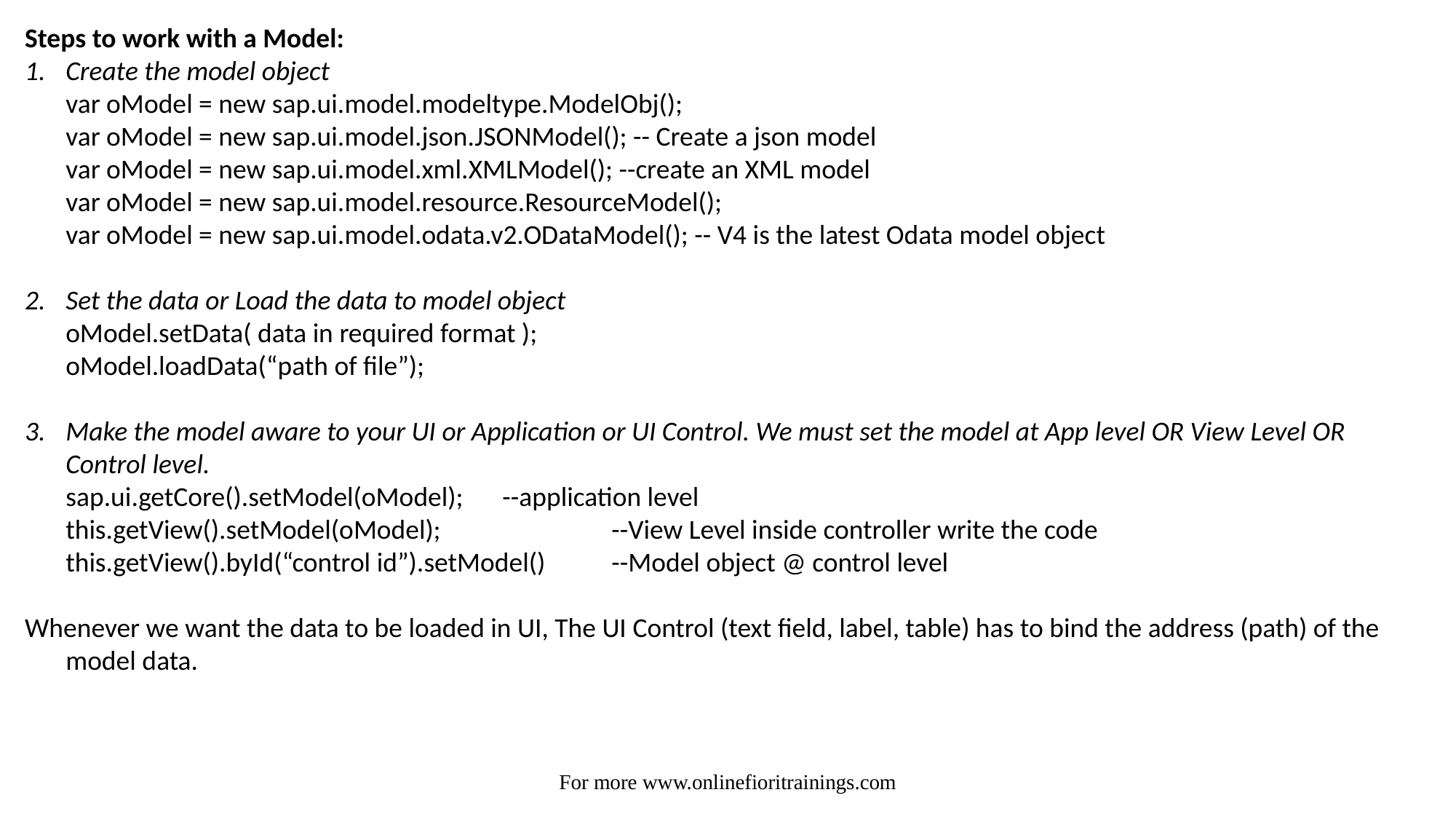

Steps to work with a Model:
Create the model object
	var oModel = new sap.ui.model.modeltype.ModelObj();
	var oModel = new sap.ui.model.json.JSONModel(); -- Create a json model
	var oModel = new sap.ui.model.xml.XMLModel(); --create an XML model
	var oModel = new sap.ui.model.resource.ResourceModel();
	var oModel = new sap.ui.model.odata.v2.ODataModel(); -- V4 is the latest Odata model object

Set the data or Load the data to model object
	oModel.setData( data in required format );
	oModel.loadData(“path of file”);

Make the model aware to your UI or Application or UI Control. We must set the model at App level OR View Level OR Control level.
	sap.ui.getCore().setModel(oModel);	--application level
	this.getView().setModel(oModel);		--View Level inside controller write the code
	this.getView().byId(“control id”).setModel()	--Model object @ control level

Whenever we want the data to be loaded in UI, The UI Control (text field, label, table) has to bind the address (path) of the model data.

For more www.onlinefioritrainings.com